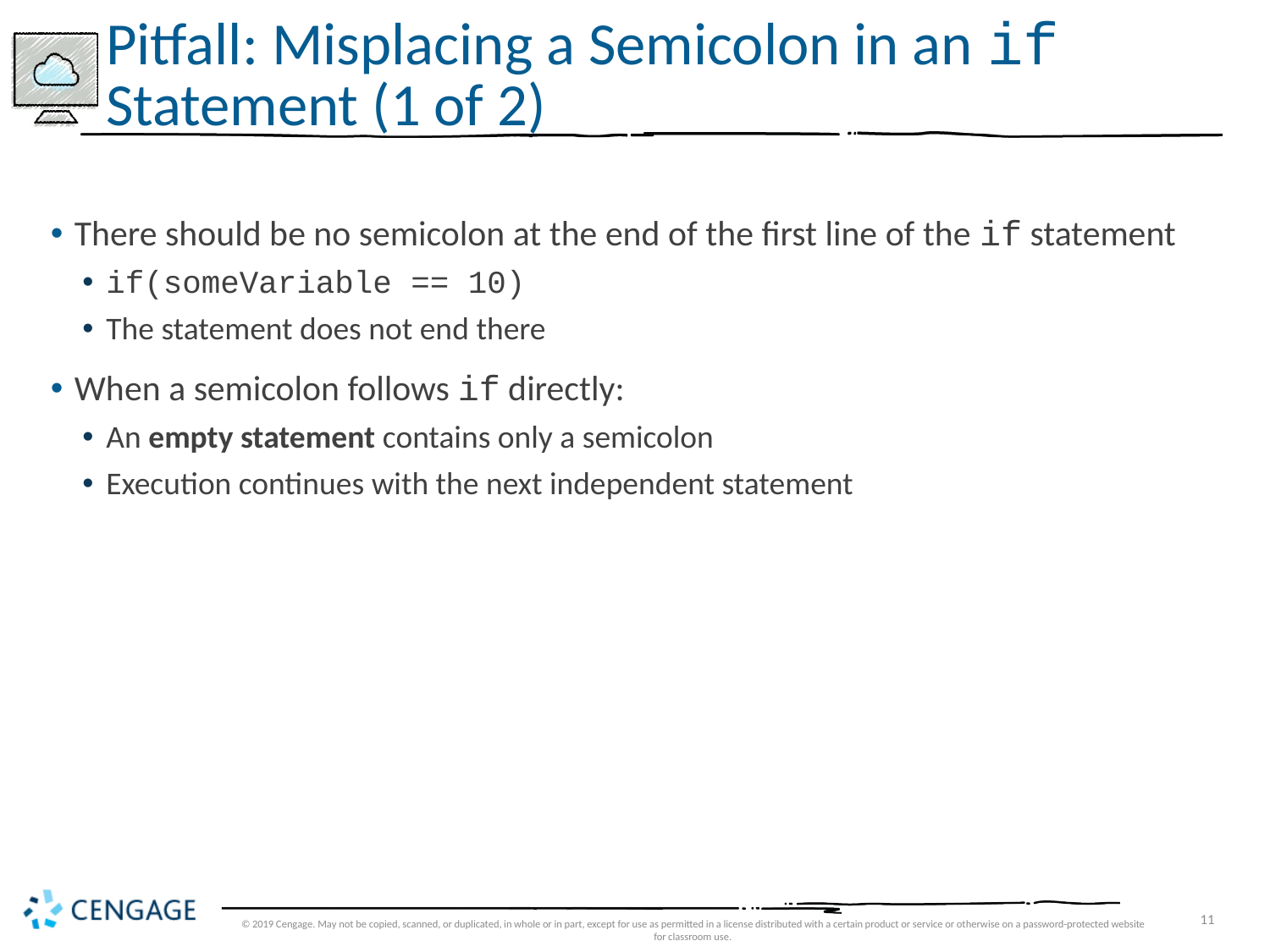

# Pitfall: Misplacing a Semicolon in an if Statement (1 of 2)
There should be no semicolon at the end of the first line of the if statement
if(someVariable == 10)
The statement does not end there
When a semicolon follows if directly:
An empty statement contains only a semicolon
Execution continues with the next independent statement
© 2019 Cengage. May not be copied, scanned, or duplicated, in whole or in part, except for use as permitted in a license distributed with a certain product or service or otherwise on a password-protected website for classroom use.